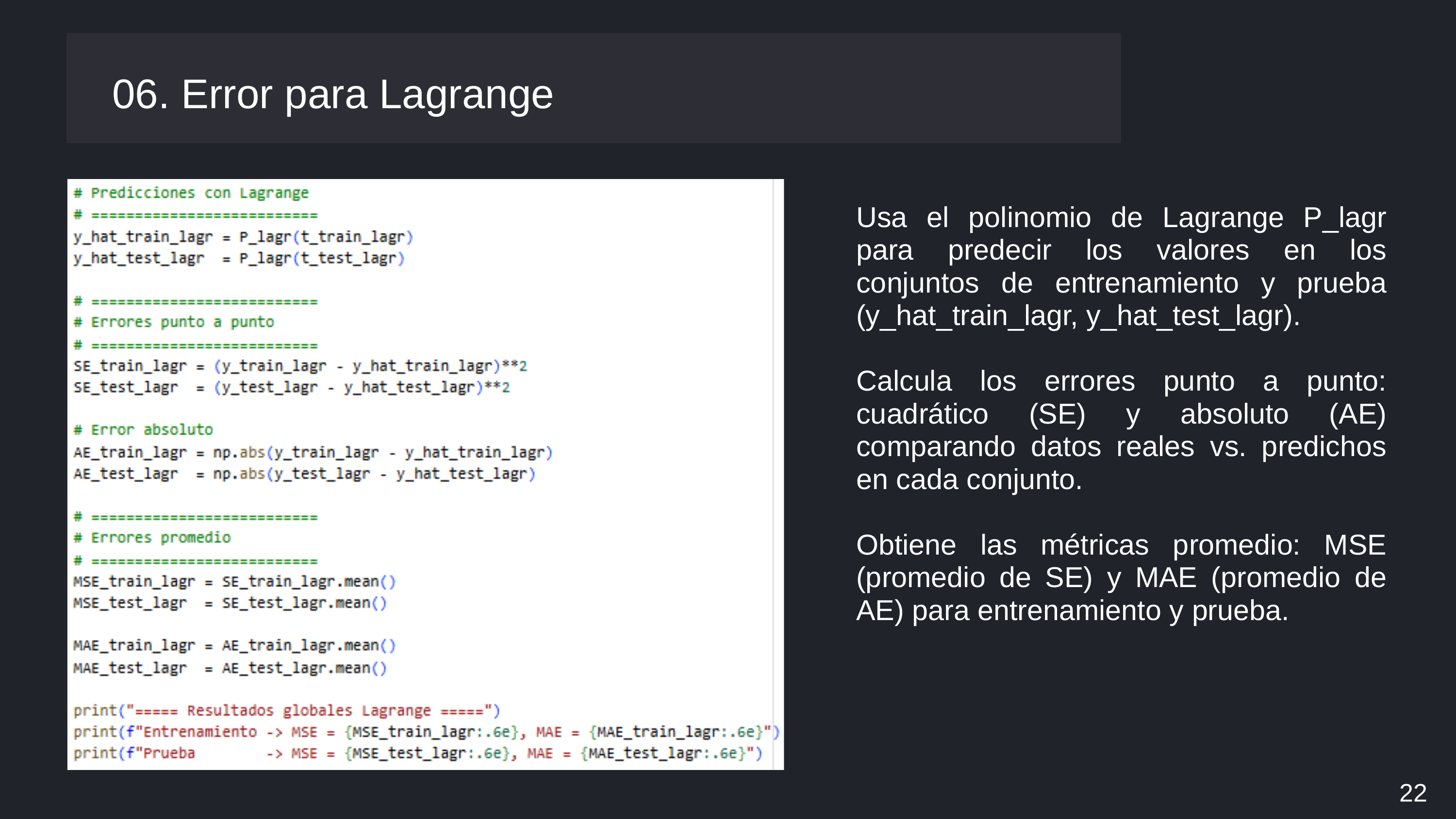

06. Error para Lagrange

Usa el polinomio de Lagrange P_lagr para predecir los valores en los conjuntos de entrenamiento y prueba (y_hat_train_lagr, y_hat_test_lagr).

Calcula los errores punto a punto: cuadrático (SE) y absoluto (AE) comparando datos reales vs. predichos en cada conjunto.

Obtiene las métricas promedio: MSE (promedio de SE) y MAE (promedio de AE) para entrenamiento y prueba.
22